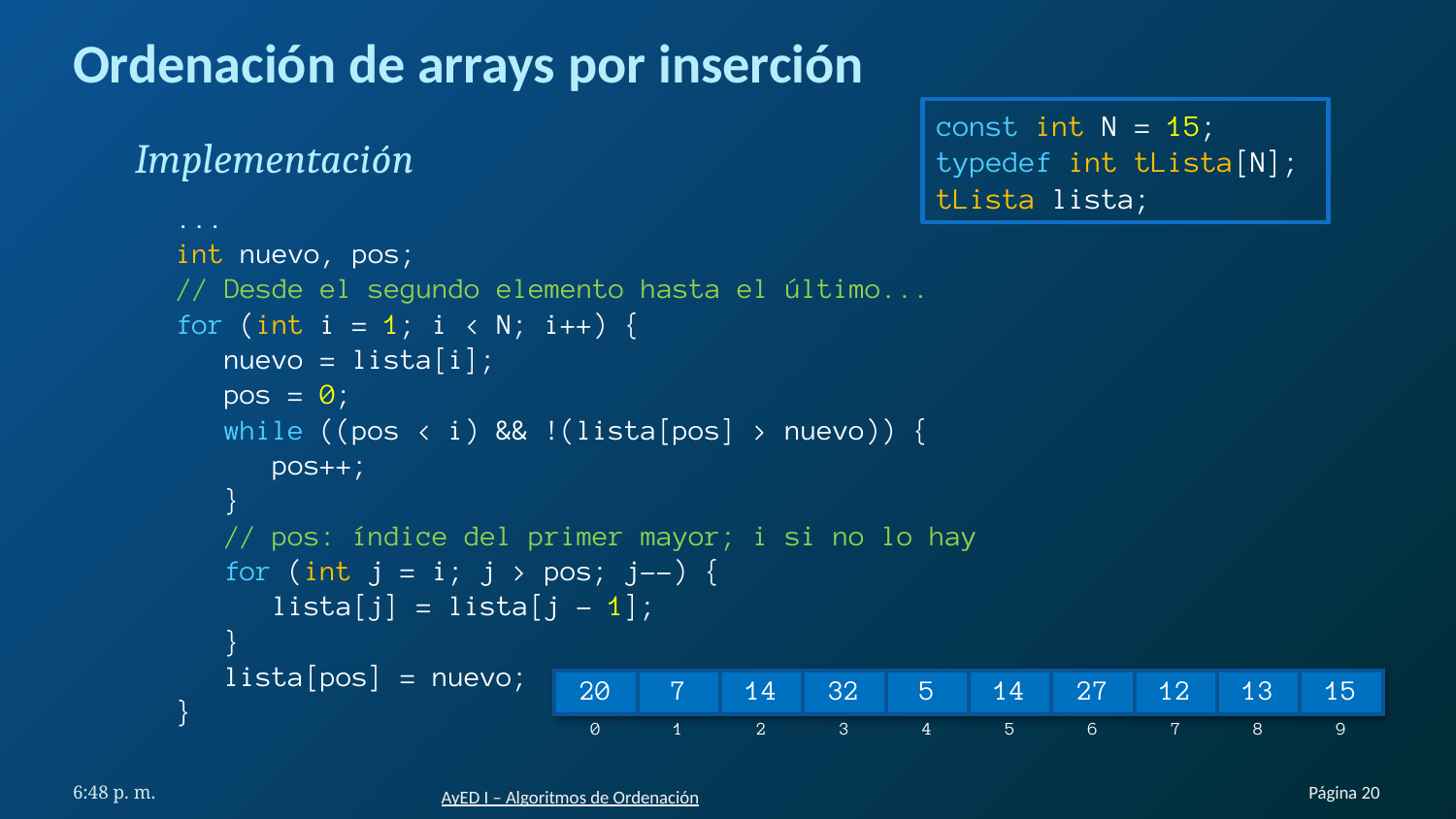

# Ordenación de arrays por inserción
const int N = 15;
typedef int tLista[N];
tLista lista;
Implementación
...
int nuevo, pos;
// Desde el segundo elemento hasta el último...
for (int i = 1; i < N; i++) {
   nuevo = lista[i];
   pos = 0;
   while ((pos < i) && !(lista[pos] > nuevo)) {
      pos++;
   }
   // pos: índice del primer mayor; i si no lo hay
   for (int j = i; j > pos; j--) {
      lista[j] = lista[j - 1];
   }
   lista[pos] = nuevo;
}
| 20 | 7 | 14 | 32 | 5 | 14 | 27 | 12 | 13 | 15 |
| --- | --- | --- | --- | --- | --- | --- | --- | --- | --- |
| 0 | 1 | 2 | 3 | 4 | 5 | 6 | 7 | 8 | 9 |
6:48 p. m.
Página 20
AyED I – Algoritmos de Ordenación